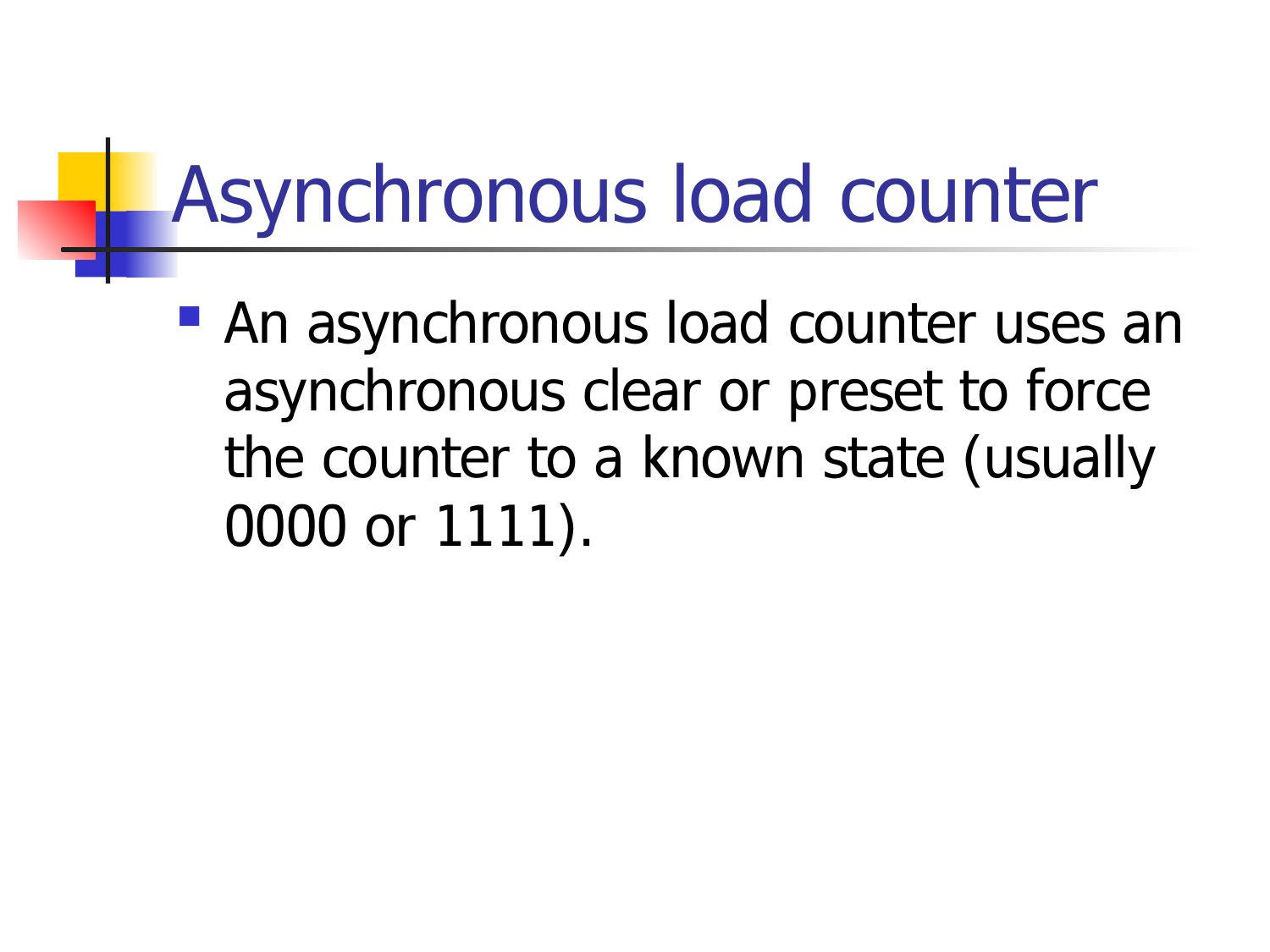

# Asynchronous load counter
An asynchronous load counter uses an asynchronous clear or preset to force the counter to a known state (usually 0000 or 1111).
24